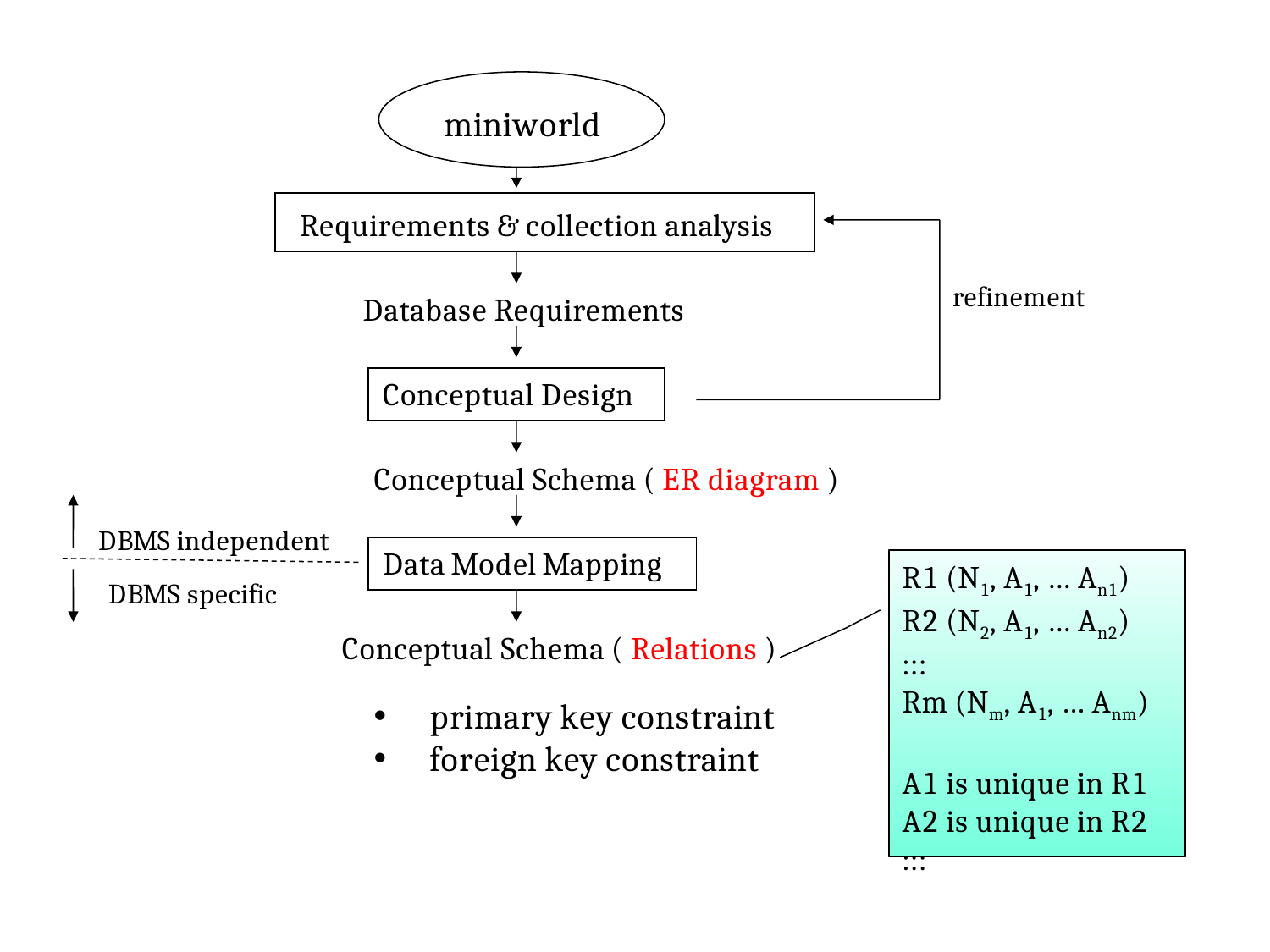

miniworld

Requirements & collection analysis

refinement
Database Requirements

Conceptual Design

Conceptual Schema ( ER diagram )

DBMS independent
Data Model Mapping

R1 (N1, A1, … An1)
R2 (N2, A1, … An2)
:::
Rm (Nm, A1, … Anm)

A1 is unique in R1
A2 is unique in R2
:::

DBMS specific

Conceptual Schema ( Relations )
 primary key constraint
 foreign key constraint